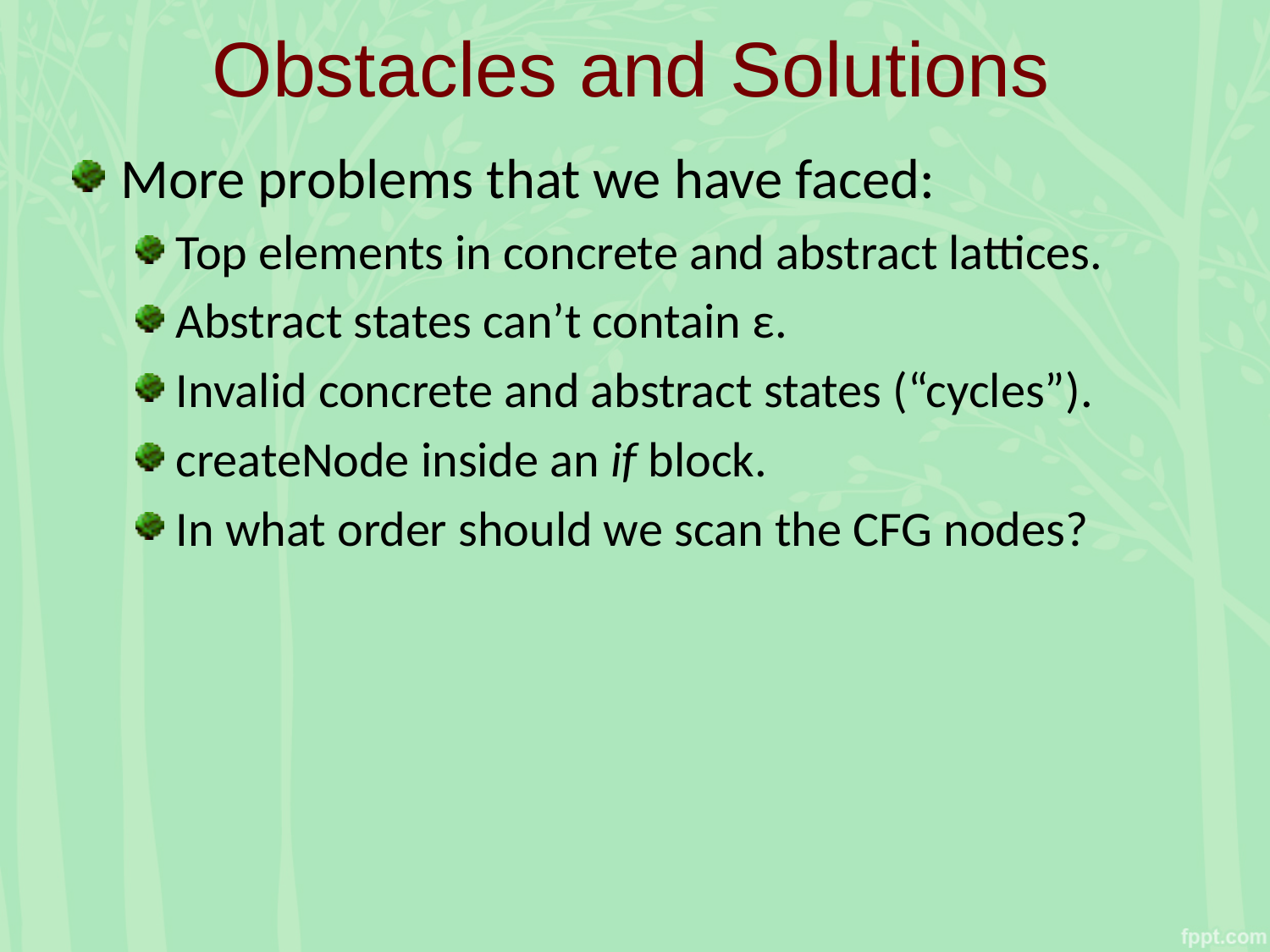

# Obstacles and Solutions
More problems that we have faced:
Top elements in concrete and abstract lattices.
Abstract states can’t contain ε.
Invalid concrete and abstract states (“cycles”).
createNode inside an if block.
In what order should we scan the CFG nodes?